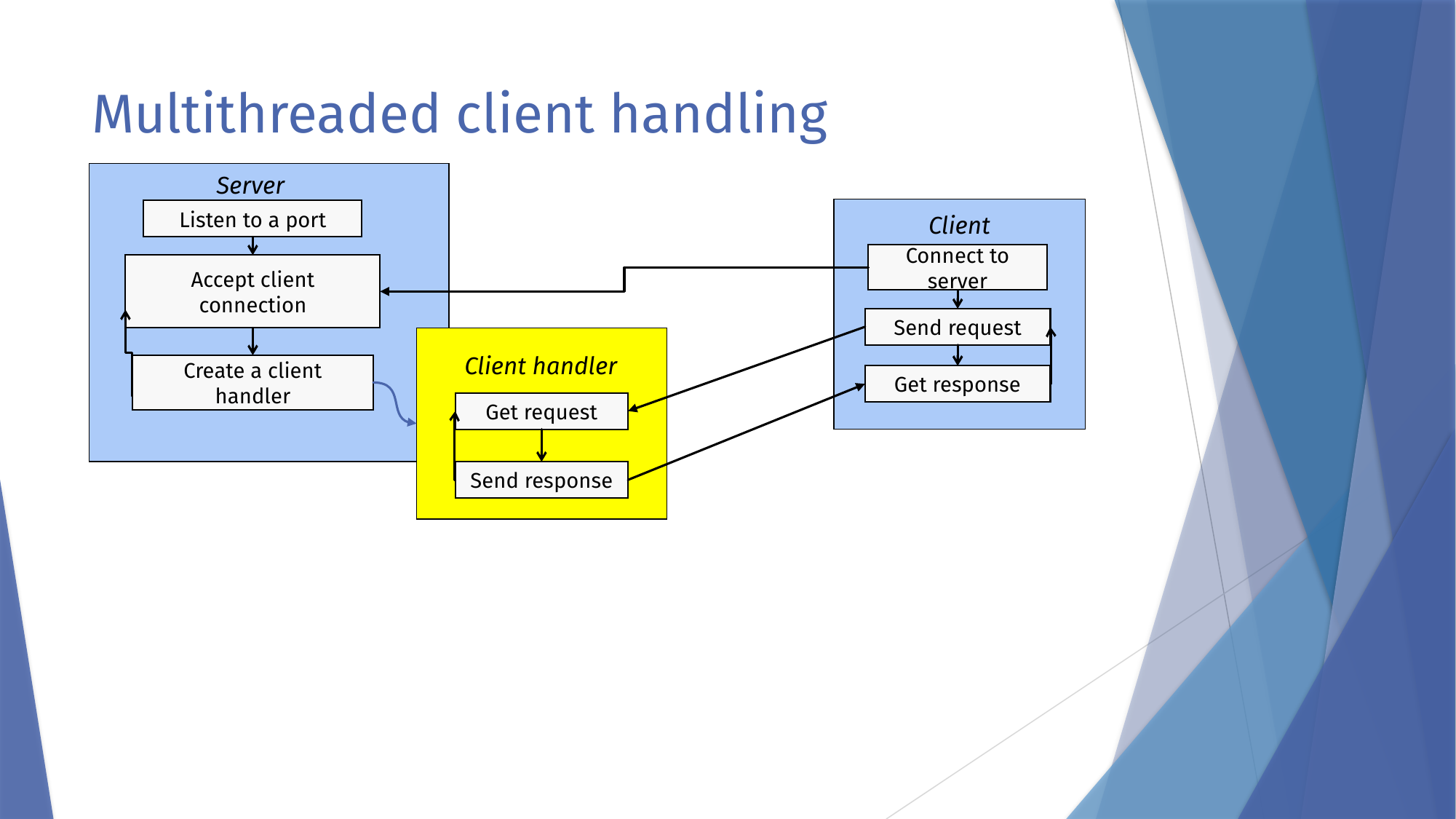

# Multithreaded client handling

Server
Listen to a port
Accept client connection
Create a client handler

Client
Connect to server
Send request
Get response

Client handler
Get request
Send response